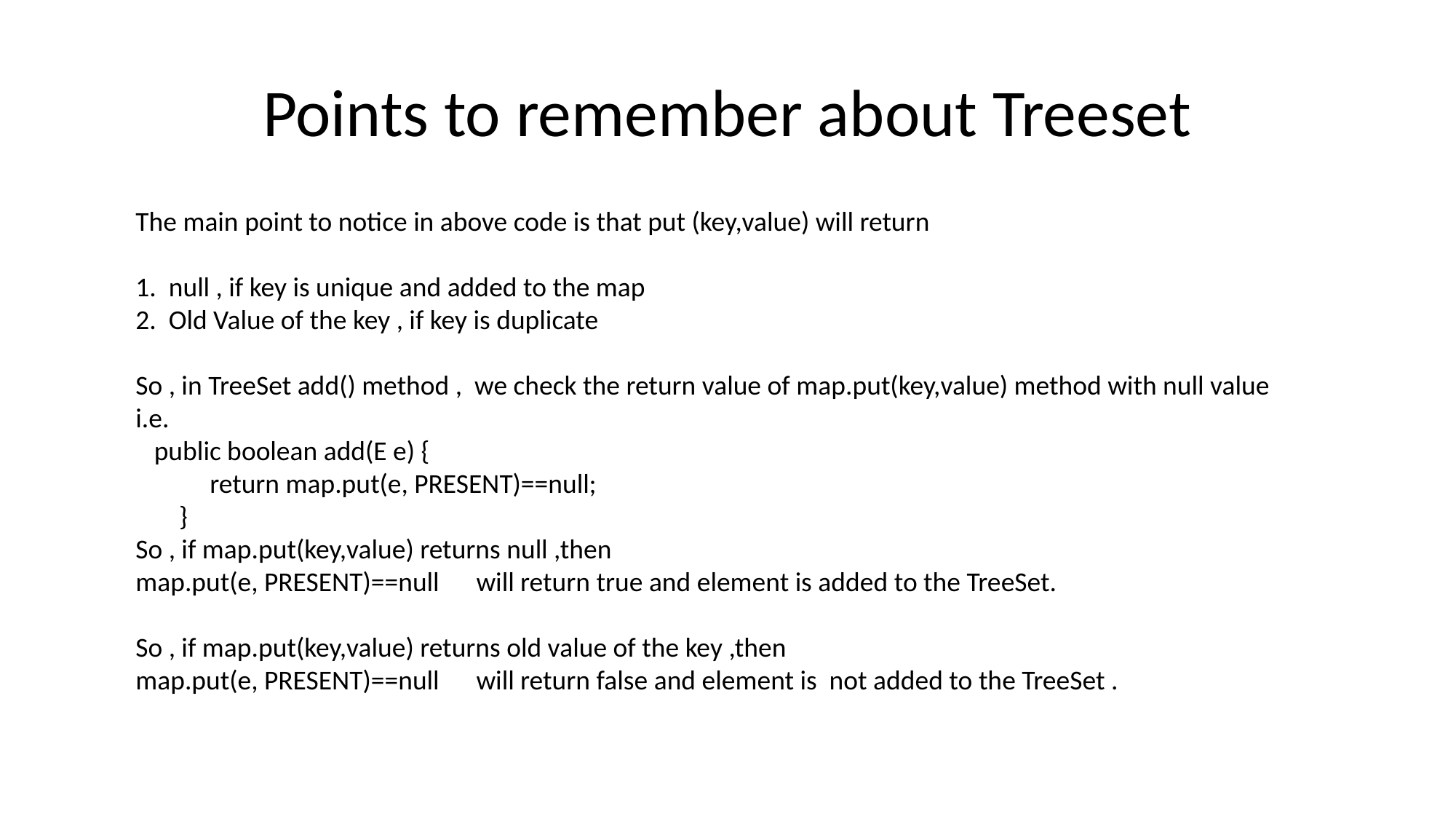

Points to remember about Treeset

The main point to notice in above code is that put (key,value) will return

1.  null , if key is unique and added to the map
2.  Old Value of the key , if key is duplicate

So , in TreeSet add() method ,  we check the return value of map.put(key,value) method with null value
i.e.
   public boolean add(E e) {
            return map.put(e, PRESENT)==null;
       }
So , if map.put(key,value) returns null ,then
map.put(e, PRESENT)==null      will return true and element is added to the TreeSet.

So , if map.put(key,value) returns old value of the key ,then
map.put(e, PRESENT)==null      will return false and element is  not added to the TreeSet .